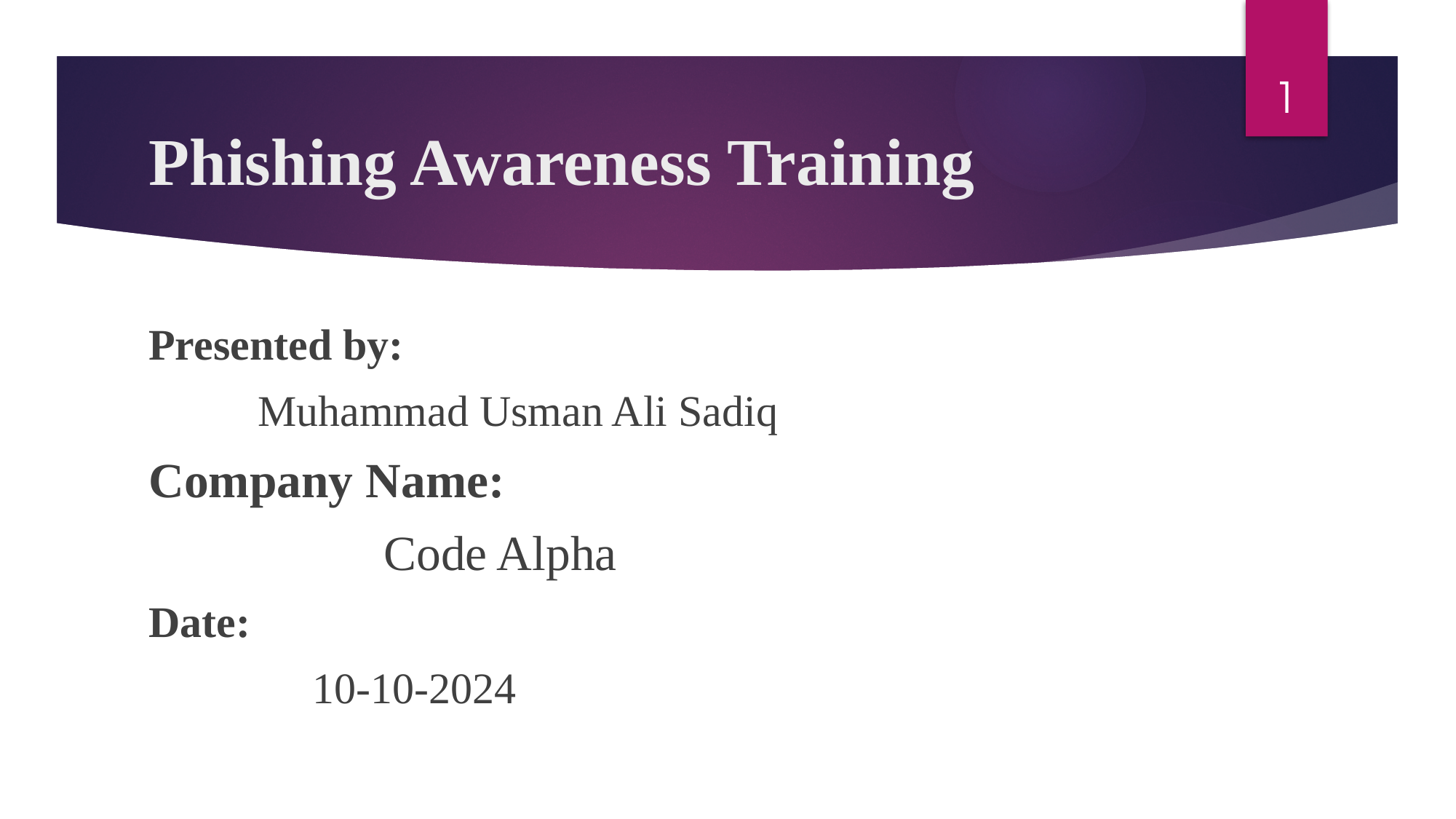

1
# Phishing Awareness Training
Presented by:
          Muhammad Usman Ali Sadiq
Company Name:
                   Code Alpha
Date:
               10-10-2024